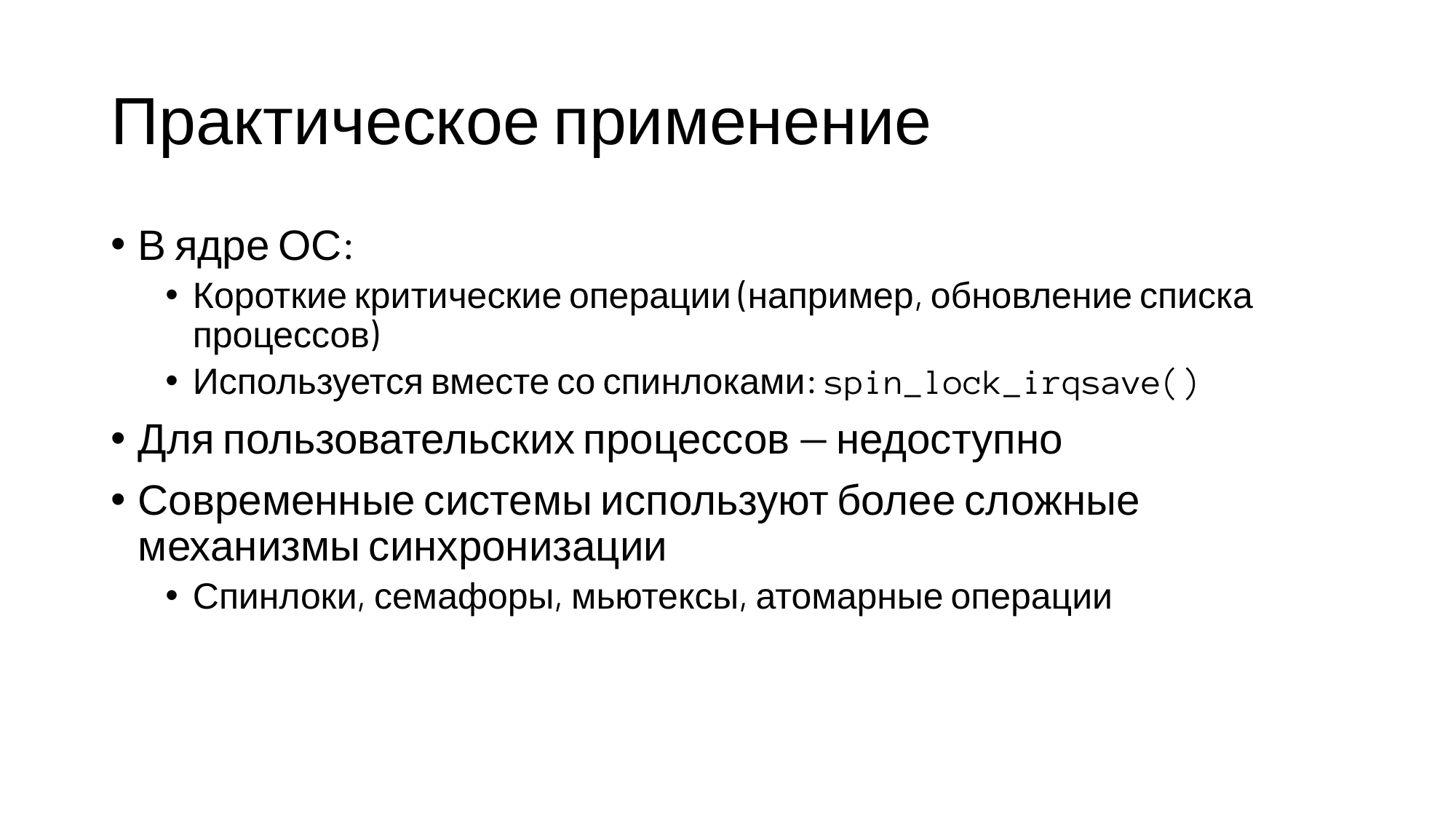

# Практическое применение
В ядре ОС:
Короткие критические операции (например, обновление списка процессов)
Используется вместе со спинлоками: spin_lock_irqsave()
Для пользовательских процессов — недоступно
Современные системы используют более сложные механизмы синхронизации
Спинлоки, семафоры, мьютексы, атомарные операции